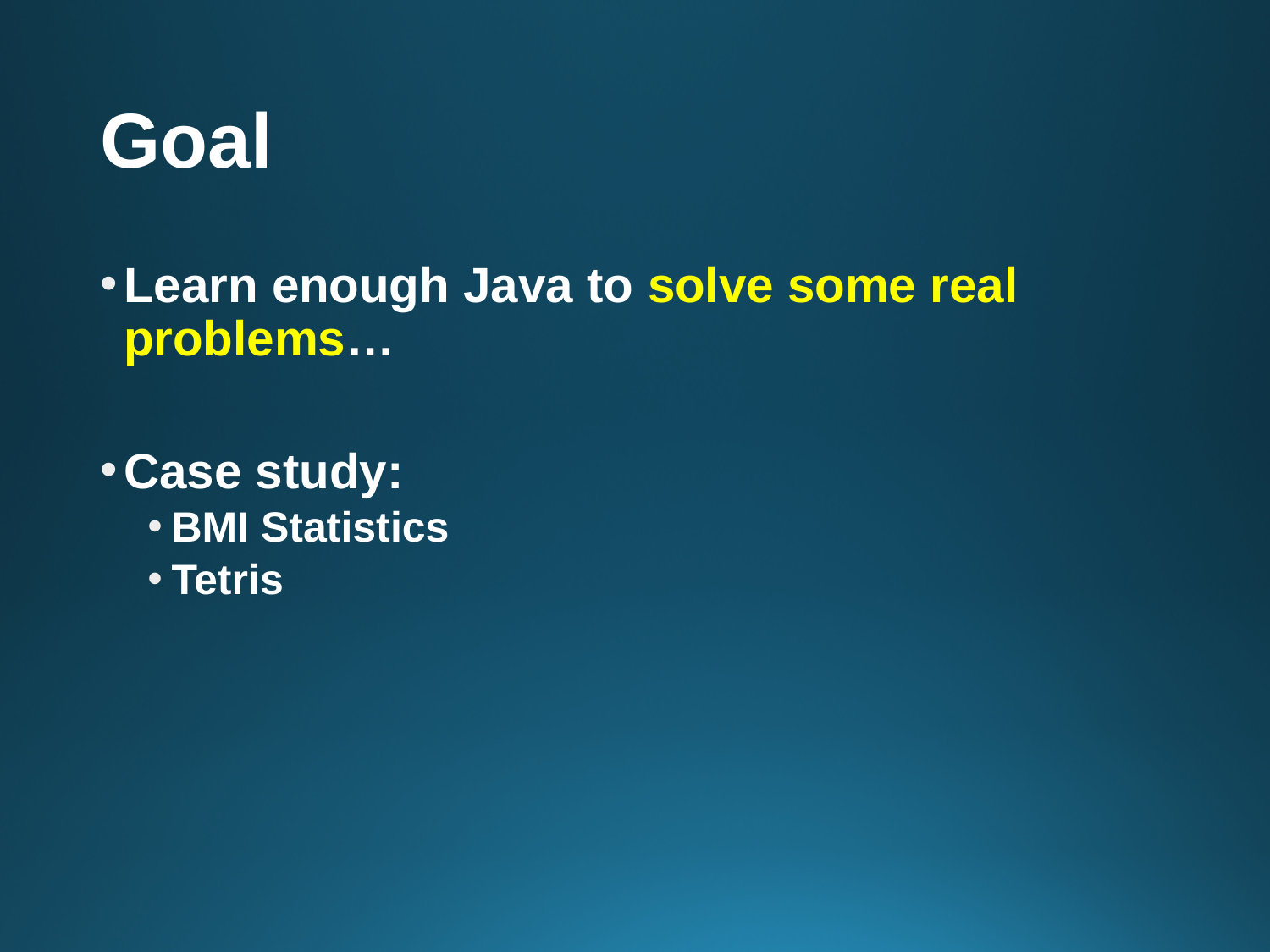

# Goal
Learn enough Java to solve some real problems…

Case study:
BMI Statistics
Tetris